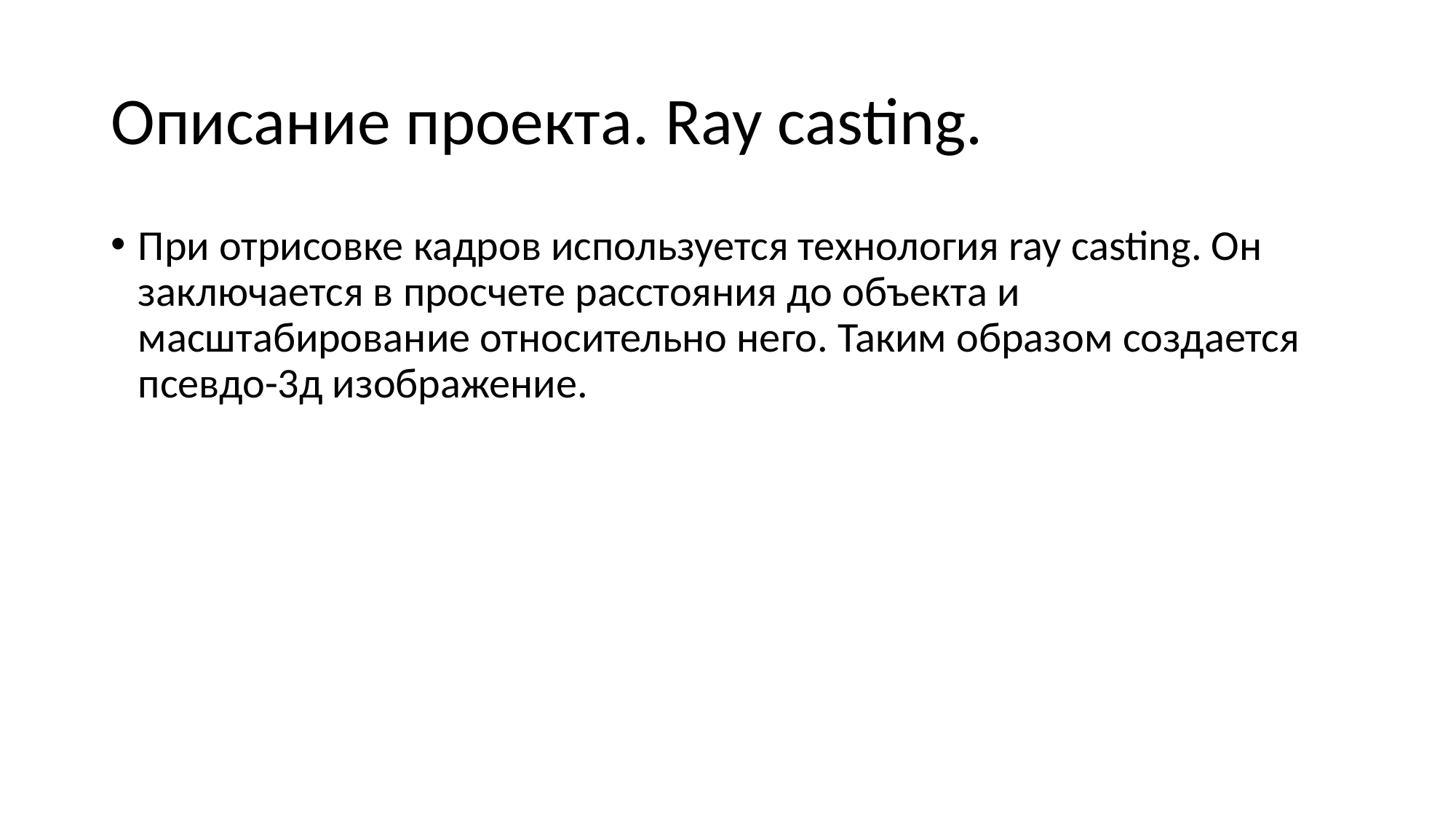

# Описание проекта. Ray casting.
При отрисовке кадров используется технология ray casting. Он заключается в просчете расстояния до объекта и масштабирование относительно него. Таким образом создается псевдо-3д изображение.